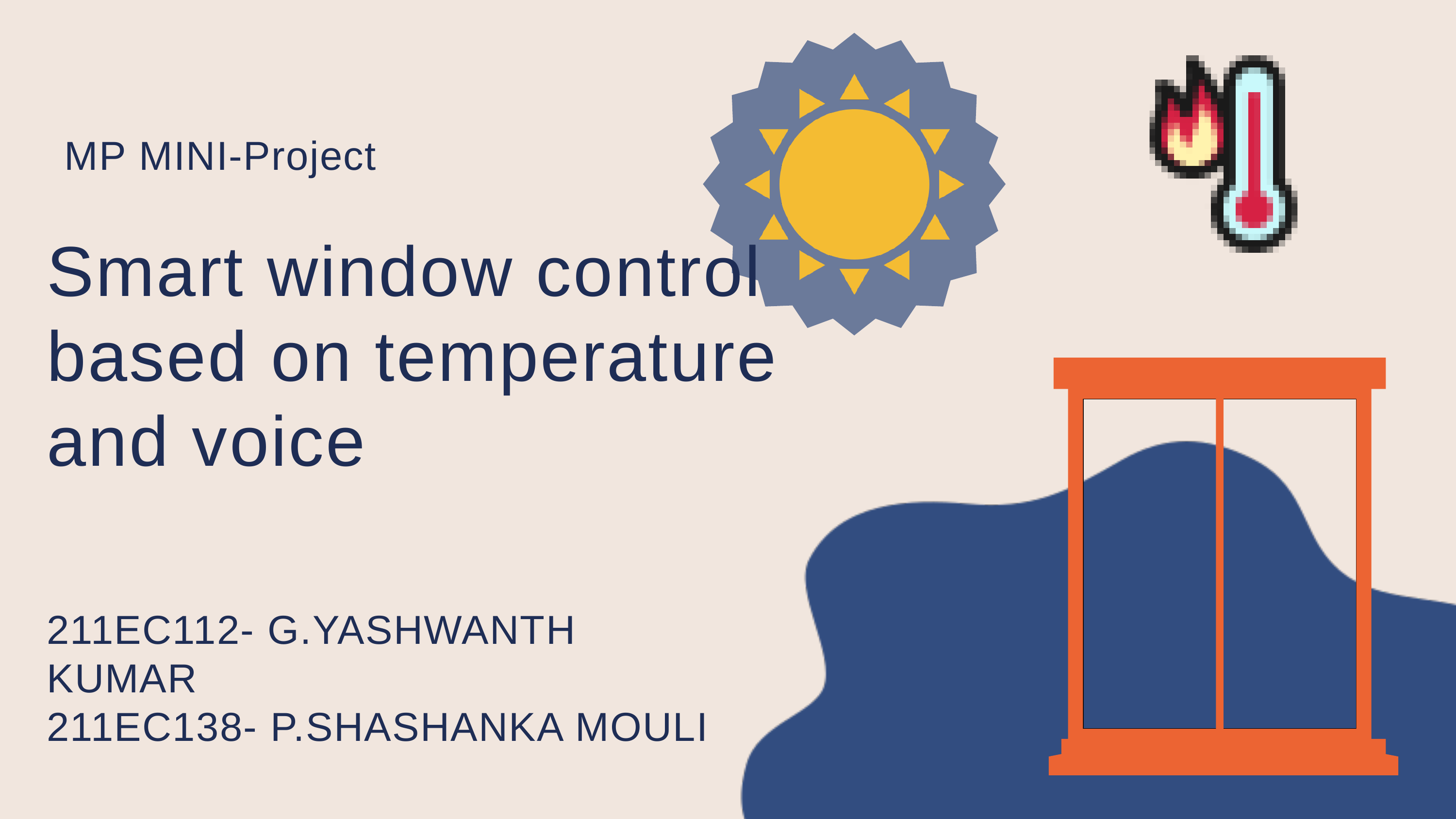

MP MINI-Project
Smart window control based on temperature and voice

211EC112- G.YASHWANTH KUMAR
211EC138- P.SHASHANKA MOULI